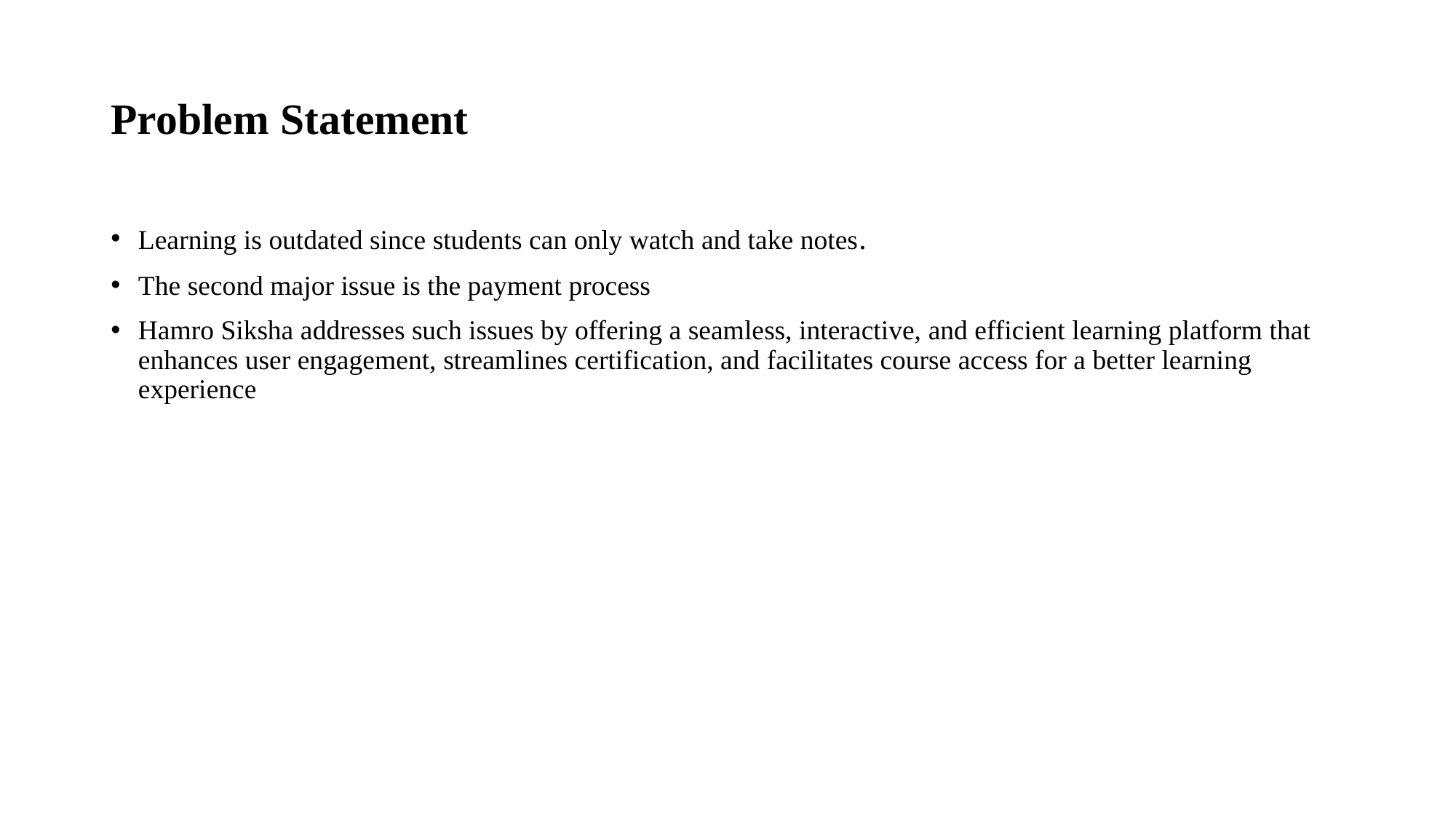

# Problem Statement
Learning is outdated since students can only watch and take notes.
The second major issue is the payment process
Hamro Siksha addresses such issues by offering a seamless, interactive, and efficient learning platform that enhances user engagement, streamlines certification, and facilitates course access for a better learning experience